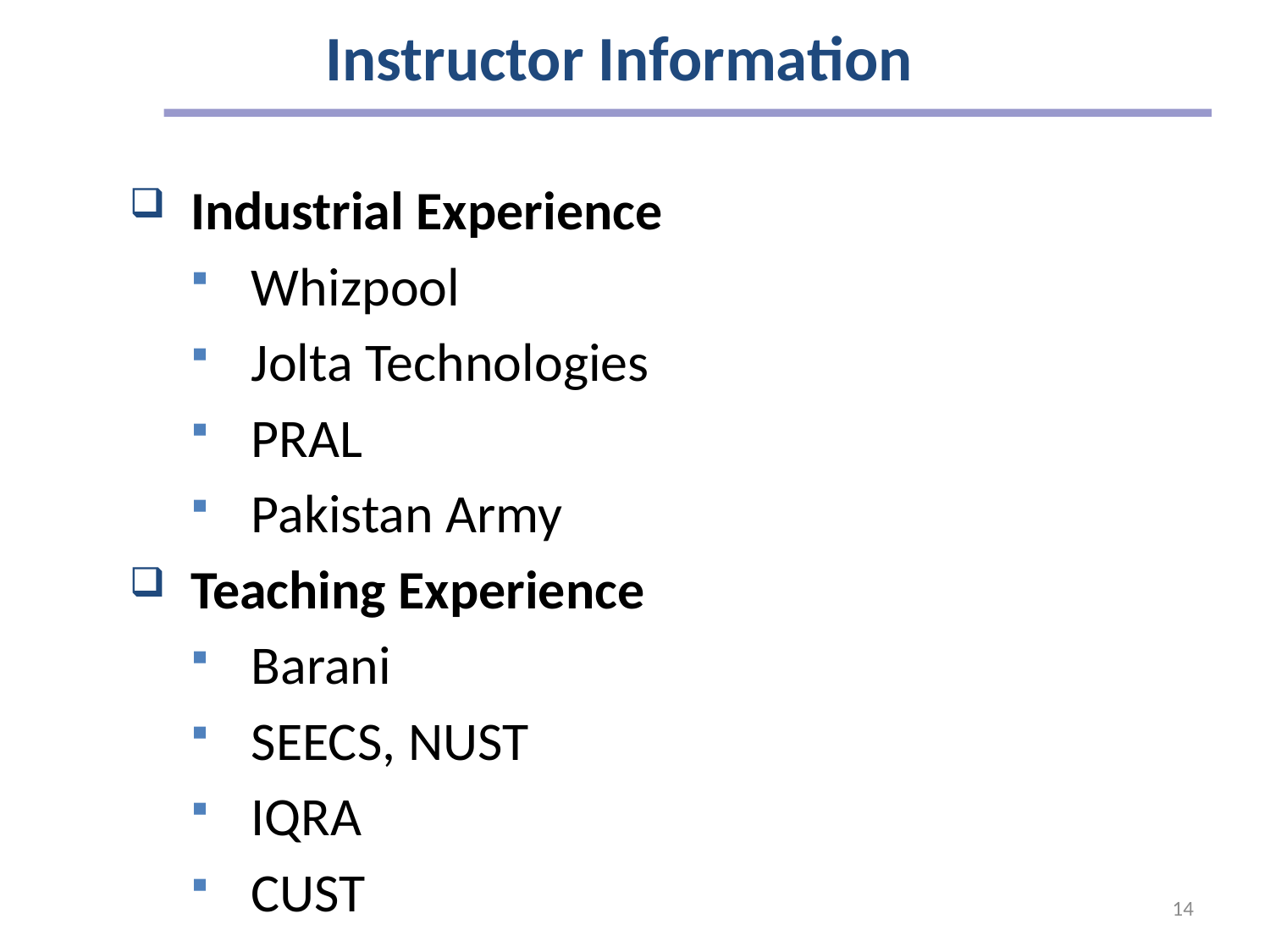

# Instructor Information
Industrial Experience
Whizpool
Jolta Technologies
PRAL
Pakistan Army
Teaching Experience
Barani
SEECS, NUST
IQRA
CUST
14